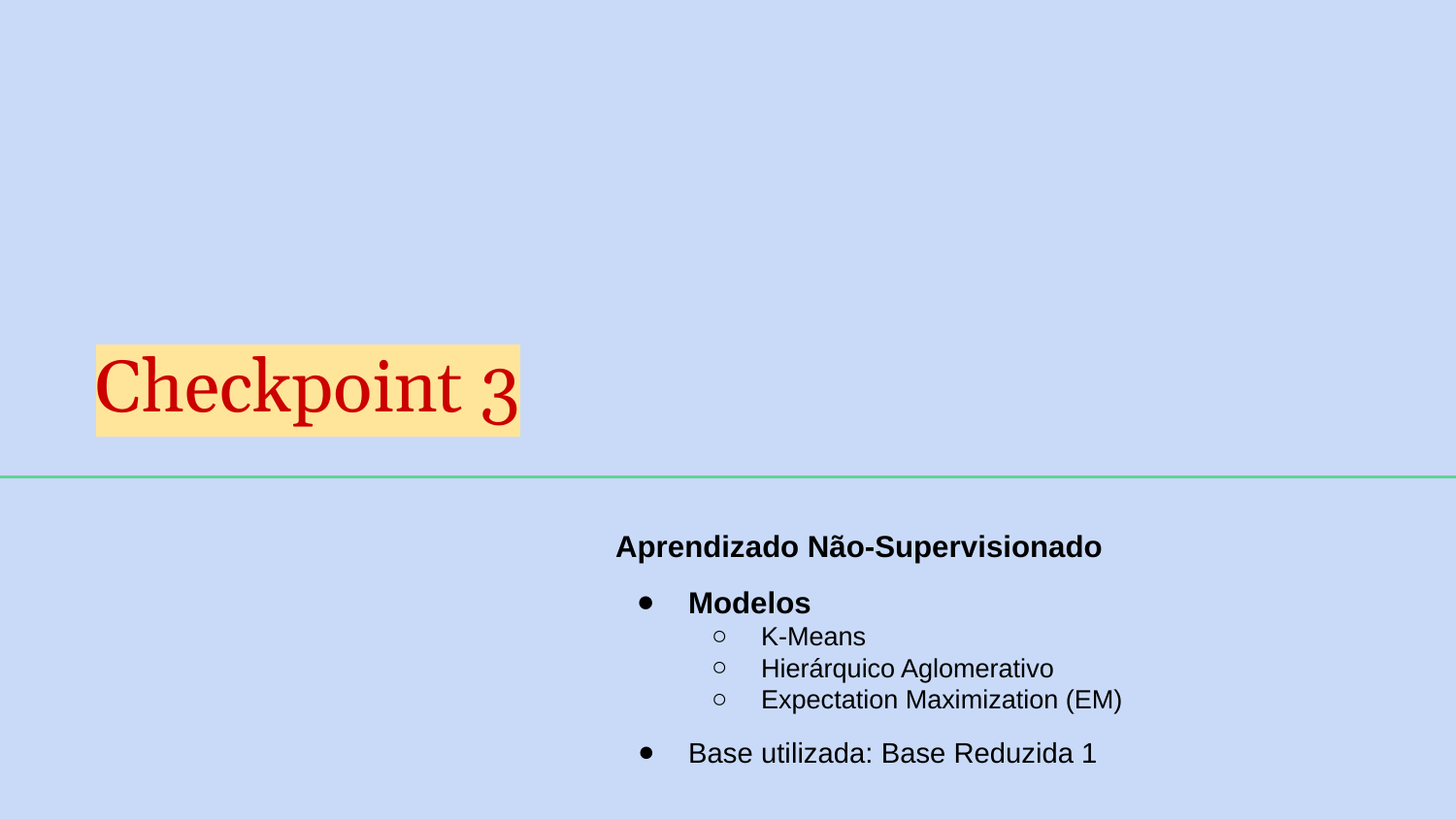

# Checkpoint 3
Aprendizado Não-Supervisionado
Modelos
K-Means
Hierárquico Aglomerativo
Expectation Maximization (EM)
Base utilizada: Base Reduzida 1